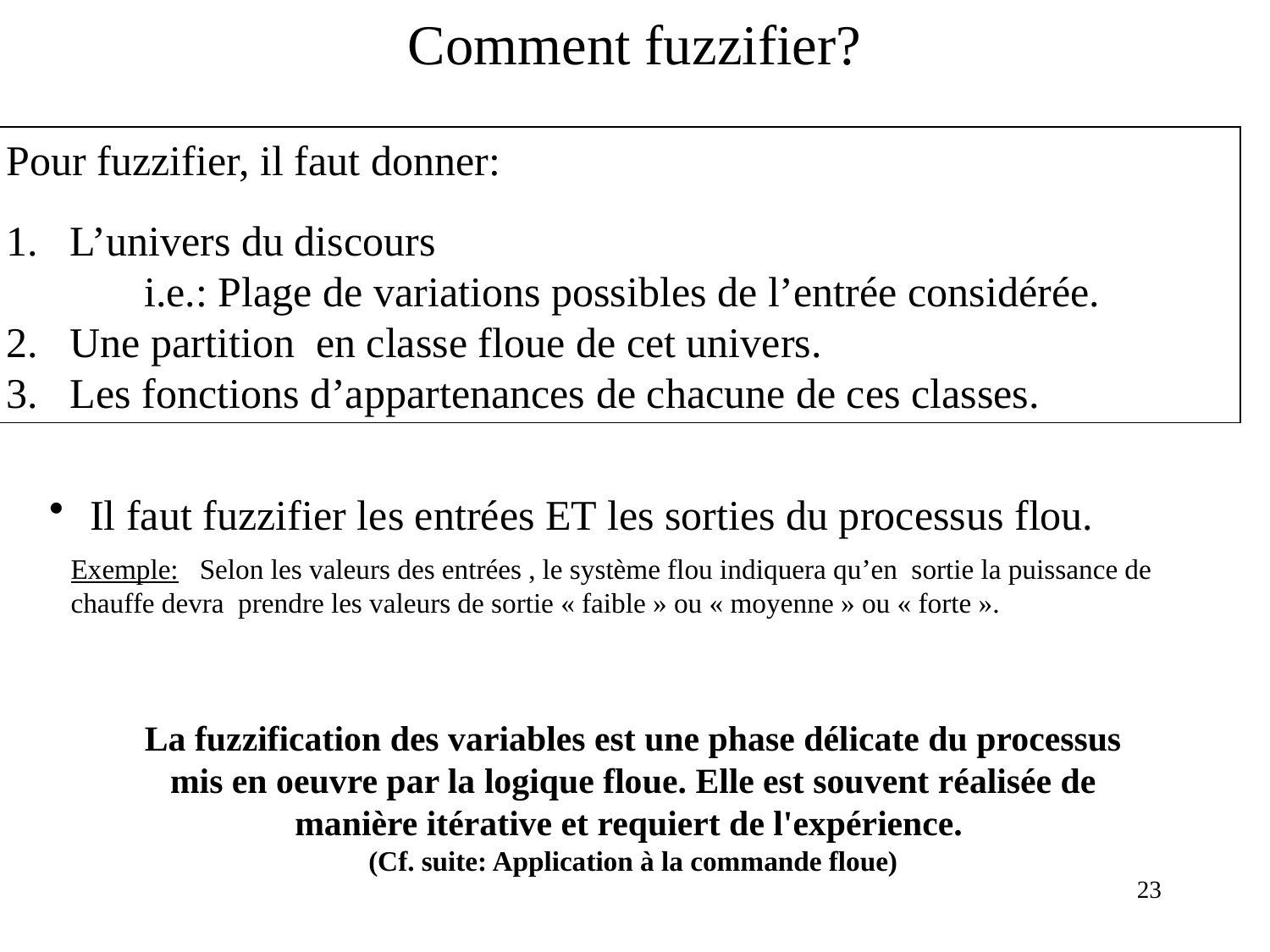

# Comment fuzzifier?
Pour fuzzifier, il faut donner:

L’univers du discours
 i.e.: Plage de variations possibles de l’entrée considérée.
Une partition  en classe floue de cet univers.
Les fonctions d’appartenances de chacune de ces classes.
 Il faut fuzzifier les entrées ET les sorties du processus flou.
Exemple:   Selon les valeurs des entrées , le système flou indiquera qu’en  sortie la puissance de chauffe devra  prendre les valeurs de sortie « faible » ou « moyenne » ou « forte ».
La fuzzification des variables est une phase délicate du processus mis en oeuvre par la logique floue. Elle est souvent réalisée de manière itérative et requiert de l'expérience.
(Cf. suite: Application à la commande floue)

23